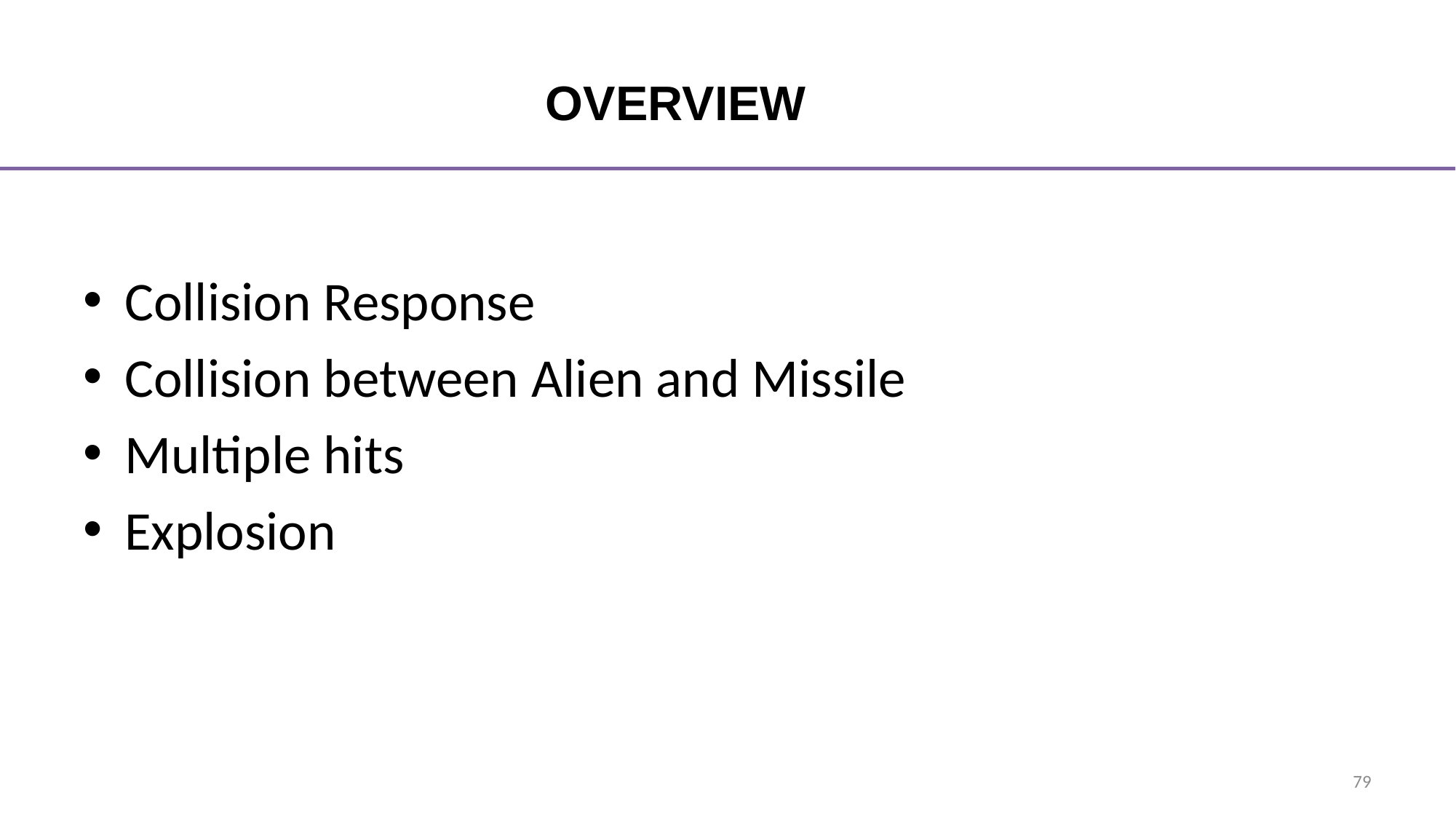

# Overview

Collision Response
Collision between Alien and Missile
Multiple hits
Explosion
79